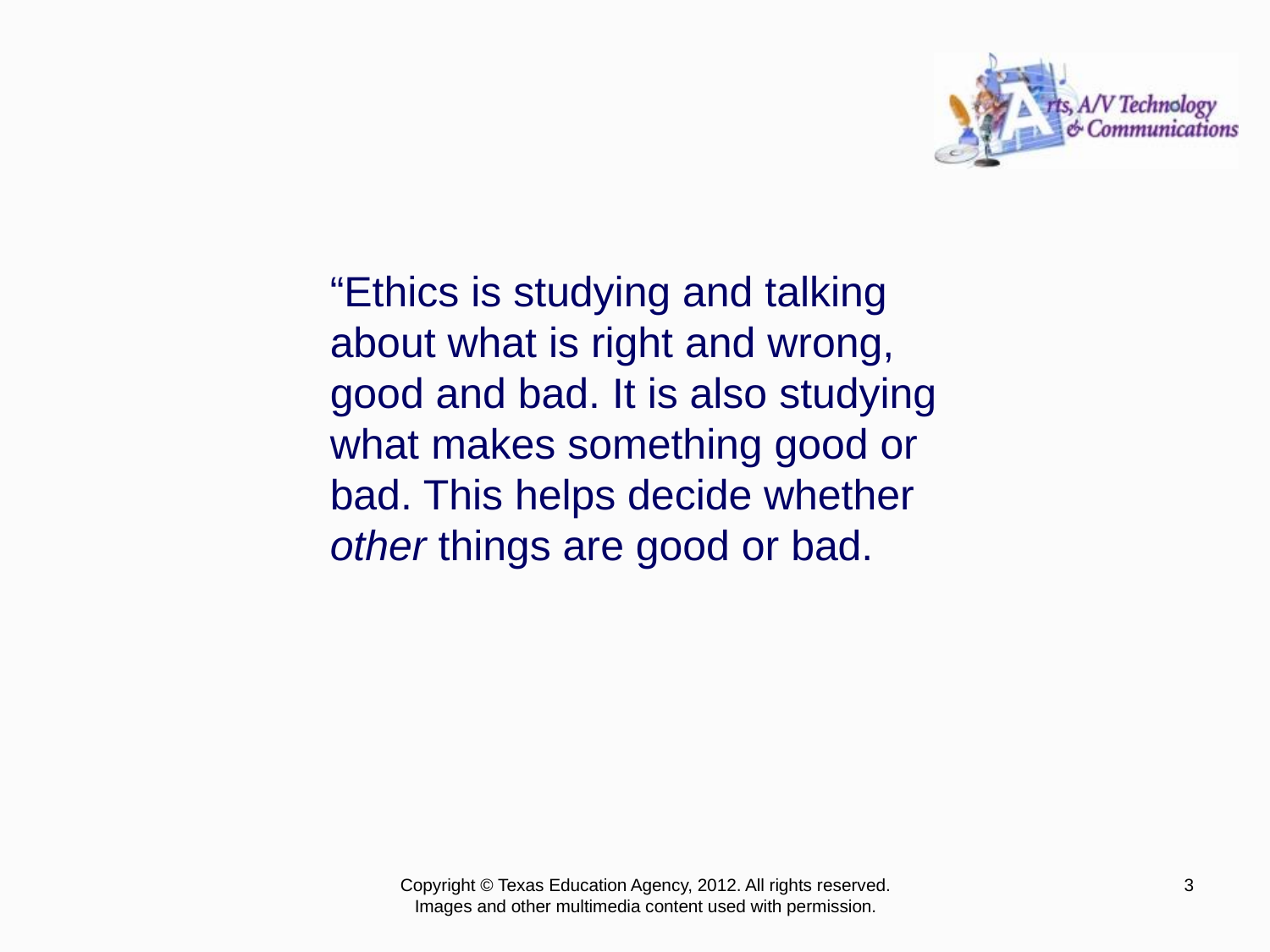

“Ethics is studying and talking about what is right and wrong, good and bad. It is also studying what makes something good or bad. This helps decide whether other things are good or bad.
Copyright © Texas Education Agency, 2012. All rights reserved. Images and other multimedia content used with permission.
3